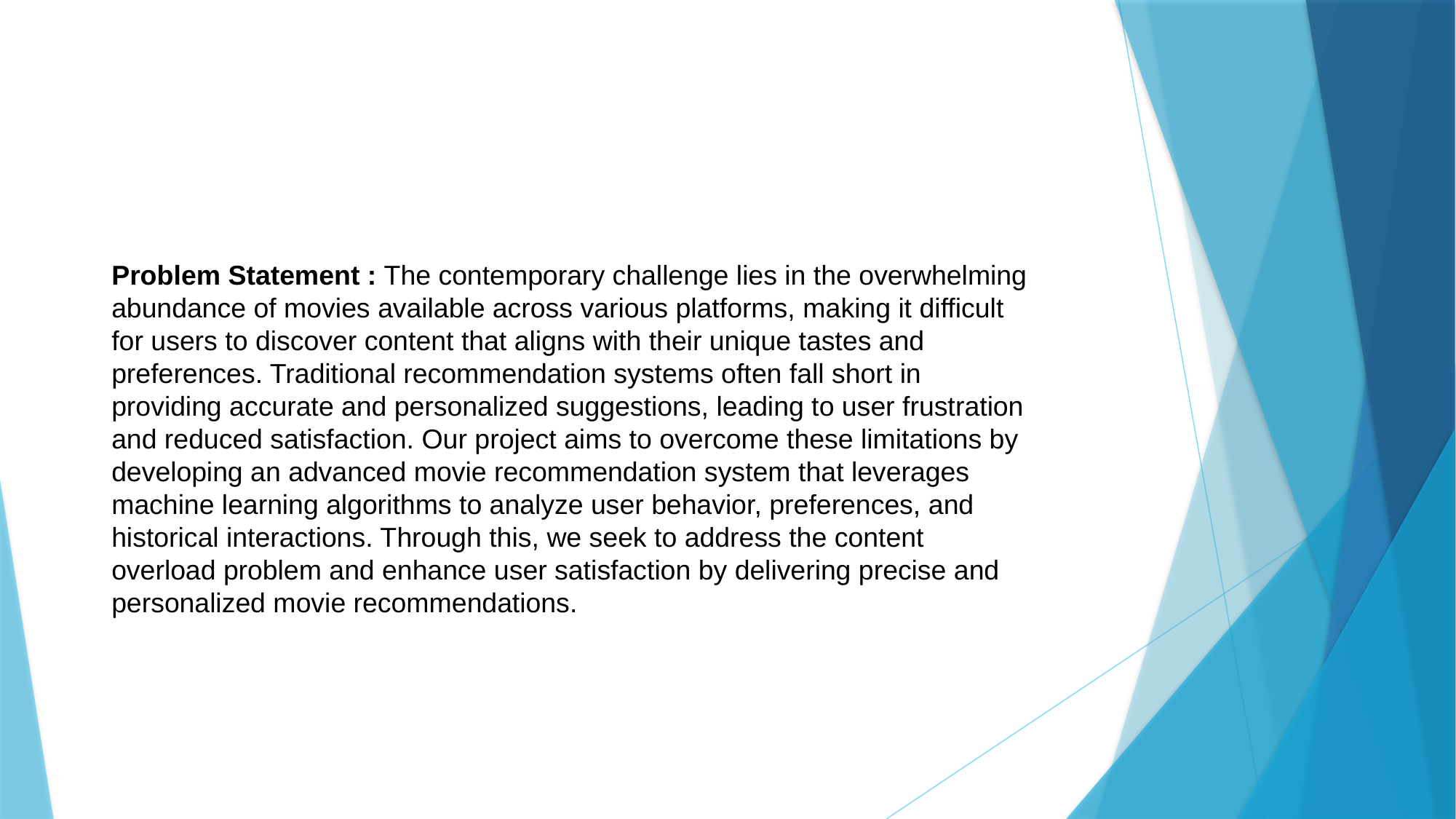

Problem Statement : The contemporary challenge lies in the overwhelming abundance of movies available across various platforms, making it difficult for users to discover content that aligns with their unique tastes and preferences. Traditional recommendation systems often fall short in providing accurate and personalized suggestions, leading to user frustration and reduced satisfaction. Our project aims to overcome these limitations by developing an advanced movie recommendation system that leverages machine learning algorithms to analyze user behavior, preferences, and historical interactions. Through this, we seek to address the content overload problem and enhance user satisfaction by delivering precise and personalized movie recommendations.